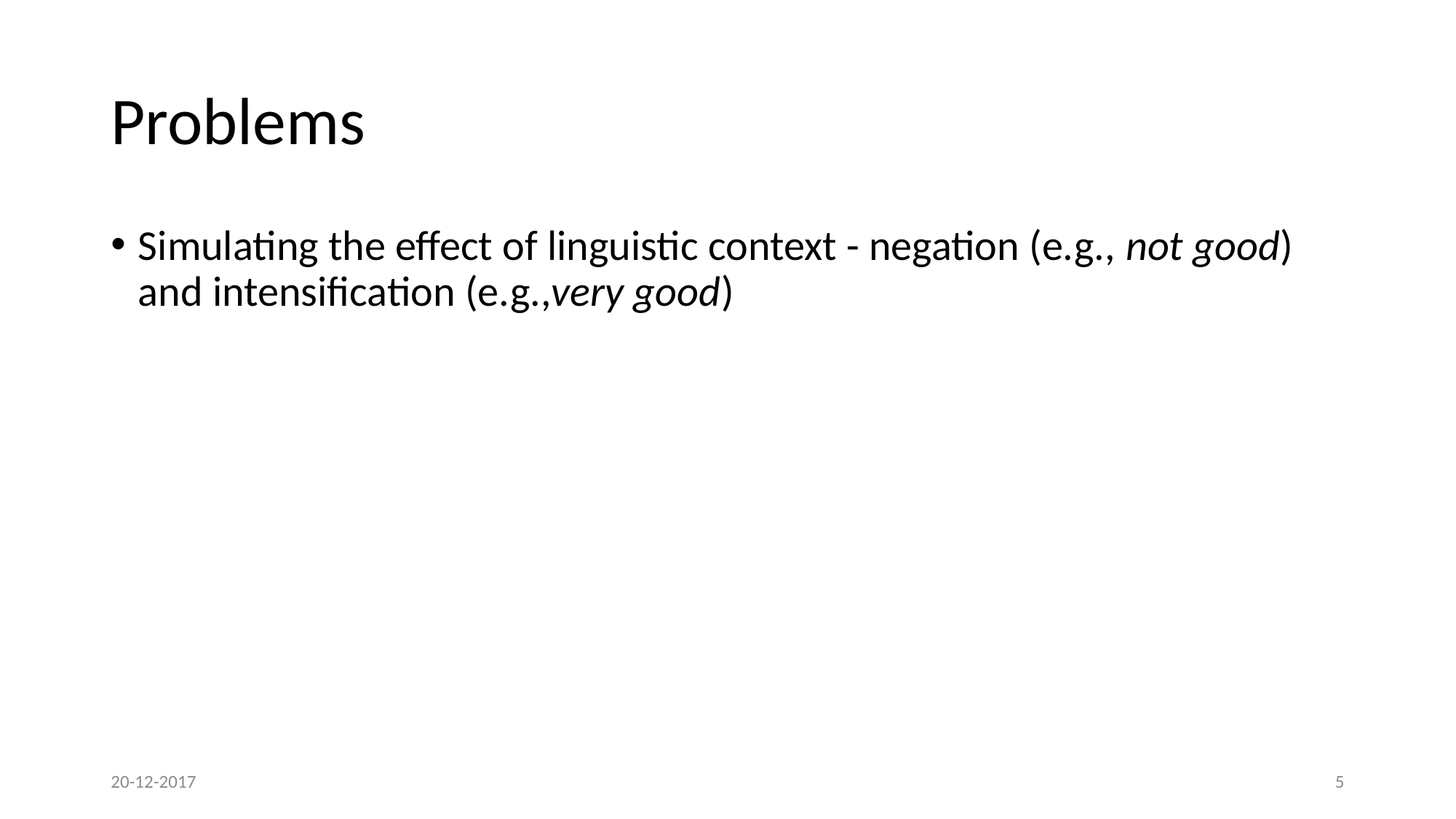

# Problems
Simulating the effect of linguistic context - negation (e.g., not good) and intensification (e.g.,very good)
20-12-2017
5